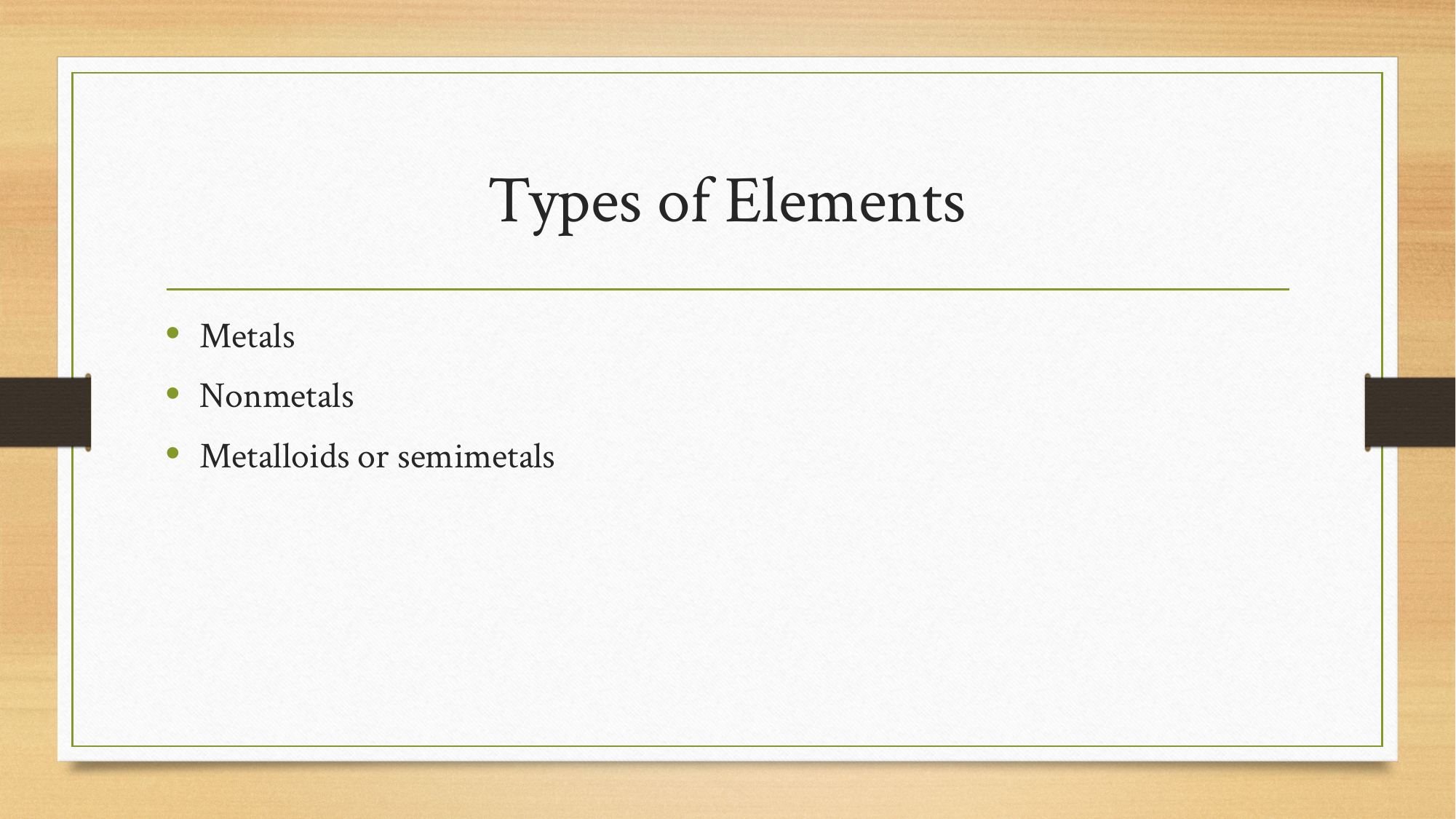

# Types of Elements
Metals
Nonmetals
Metalloids or semimetals